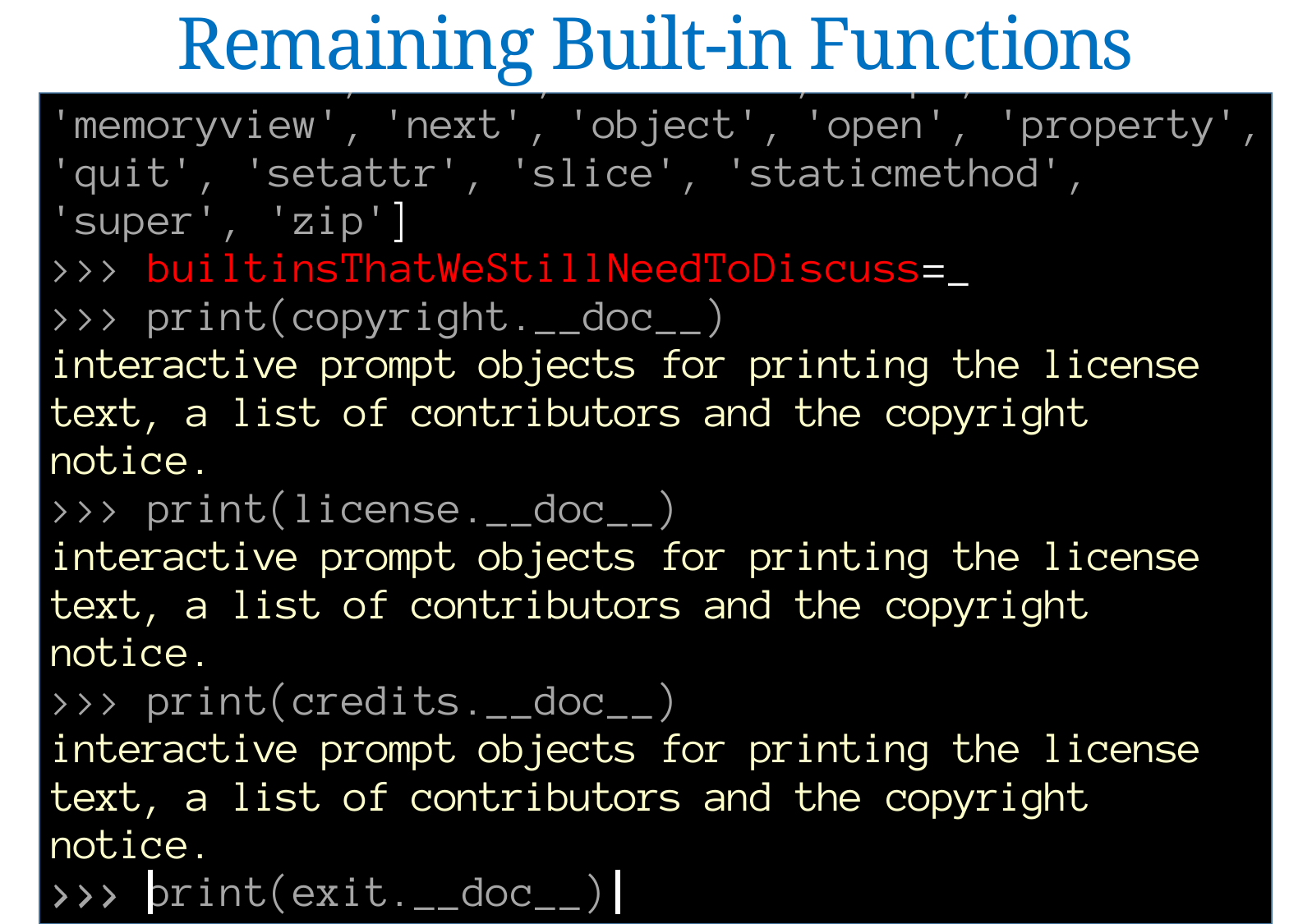

Remaining Built-in Functions
'hasattr', 'hash', 'id', 'isinstance', 'issubclass', 'iter', 'license', 'map', 'memoryview', 'next', 'object', 'open', 'property', 'quit', 'setattr', 'slice', 'staticmethod', 'super', 'zip']
>>> builtinsThatWeStillNeedToDiscuss=_
>>> print(copyright.__doc__)
interactive prompt objects for printing the license text, a list of contributors and the copyright notice.
>>> print(license.__doc__)
interactive prompt objects for printing the license text, a list of contributors and the copyright notice.
>>> print(credits.__doc__)
interactive prompt objects for printing the license text, a list of contributors and the copyright notice.
>>> print(exit.__doc__)
None
>>> print(quit.__doc__)
>>>